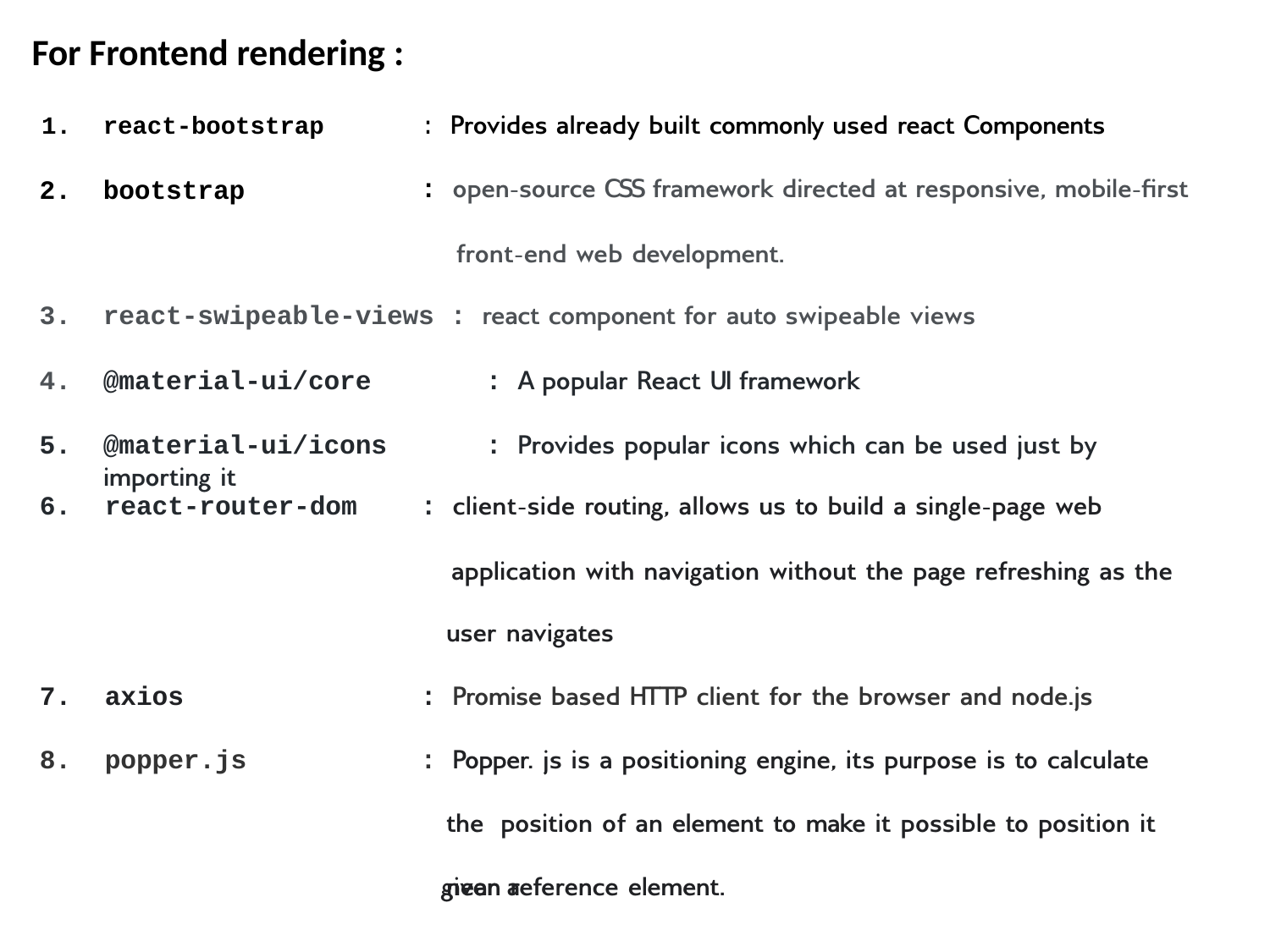

# For Frontend rendering :
: Provides already built commonly used react Components
react-bootstrap

bootstrap
: open-source CSS framework directed at responsive, mobile-ﬁrst

front-end web development.
react-swipeable-views : react component for auto swipeable views

@material-ui/core	: A popular React UI framework

@material-ui/icons	: Provides popular icons which can be used just by importing it
6.	react-router-dom
: client-side routing, allows us to build a single-page web

application with navigation without the page refreshing as the
user navigates
7.	axios
: Promise based HTTP client for the browser and node.js
: Popper. js is a positioning engine, its purpose is to calculate the  position of an element to make it possible to position it near a
8.	popper.js
given reference element.